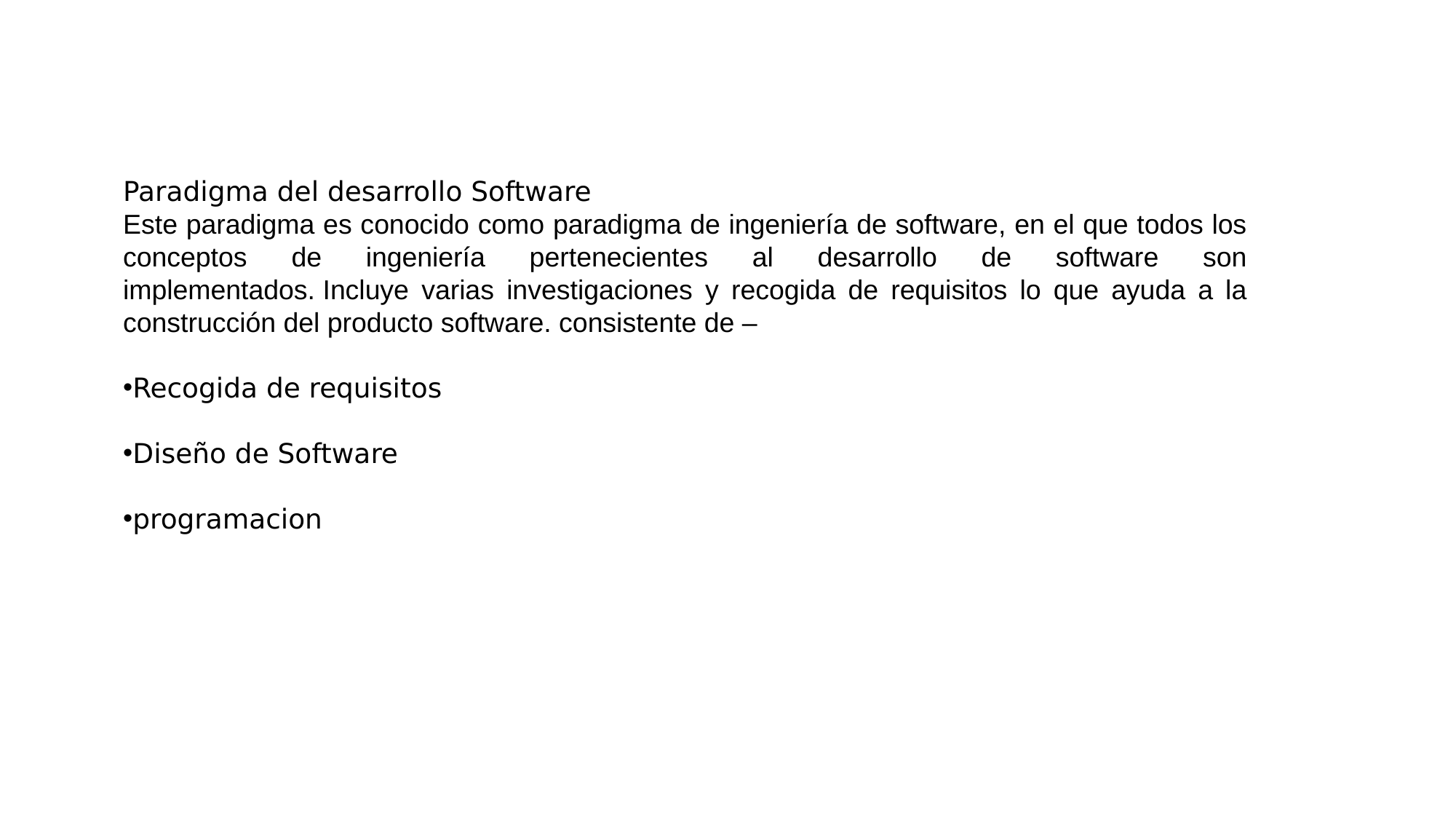

Paradigma del desarrollo Software
Este paradigma es conocido como paradigma de ingeniería de software, en el que todos los conceptos de ingeniería pertenecientes al desarrollo de software son implementados. Incluye varias investigaciones y recogida de requisitos lo que ayuda a la construcción del producto software. consistente de –

Recogida de requisitos

Diseño de Software

programacion